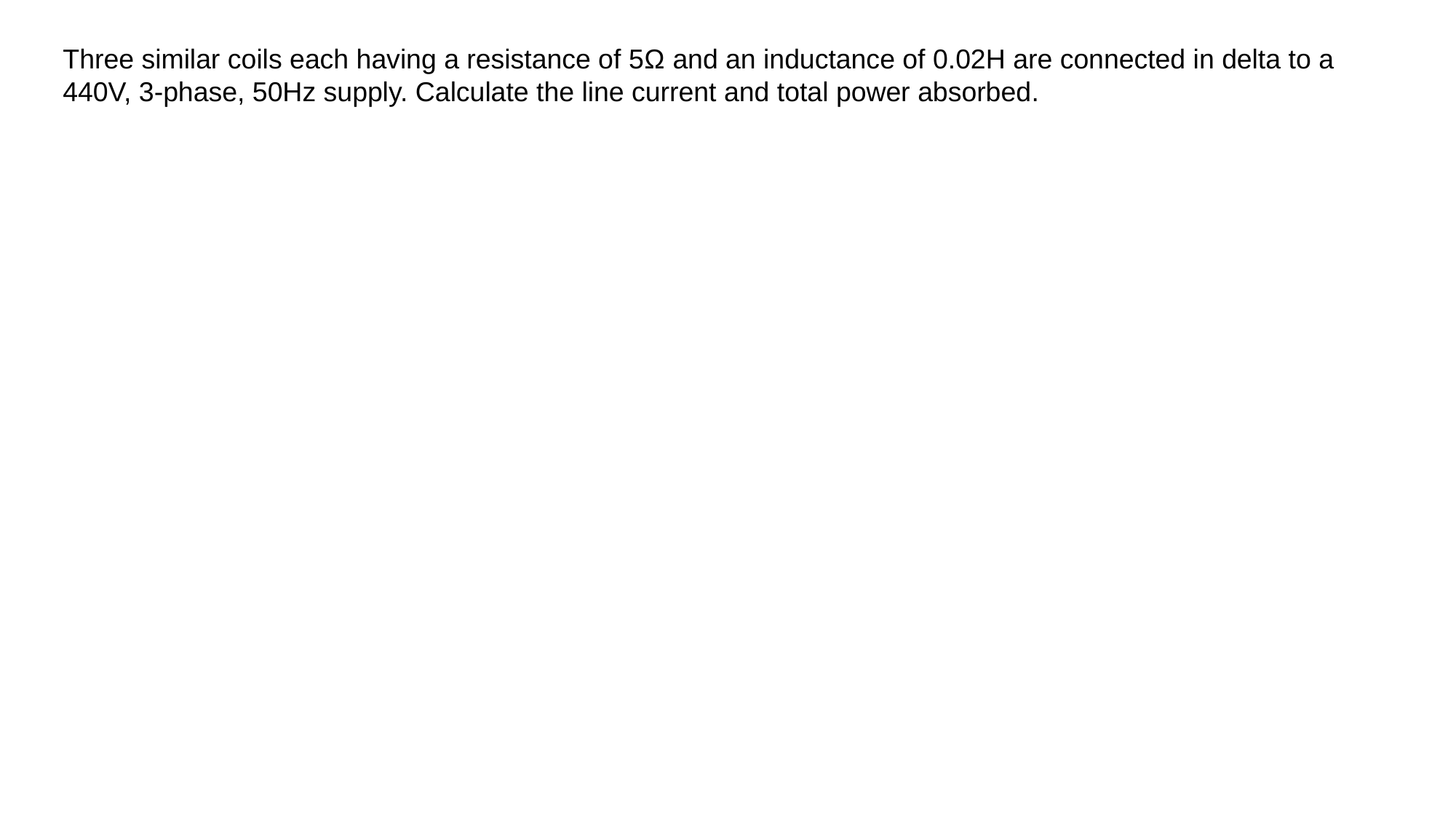

Three similar coils each having a resistance of 5Ω and an inductance of 0.02H are connected in delta to a 440V, 3-phase, 50Hz supply. Calculate the line current and total power absorbed.